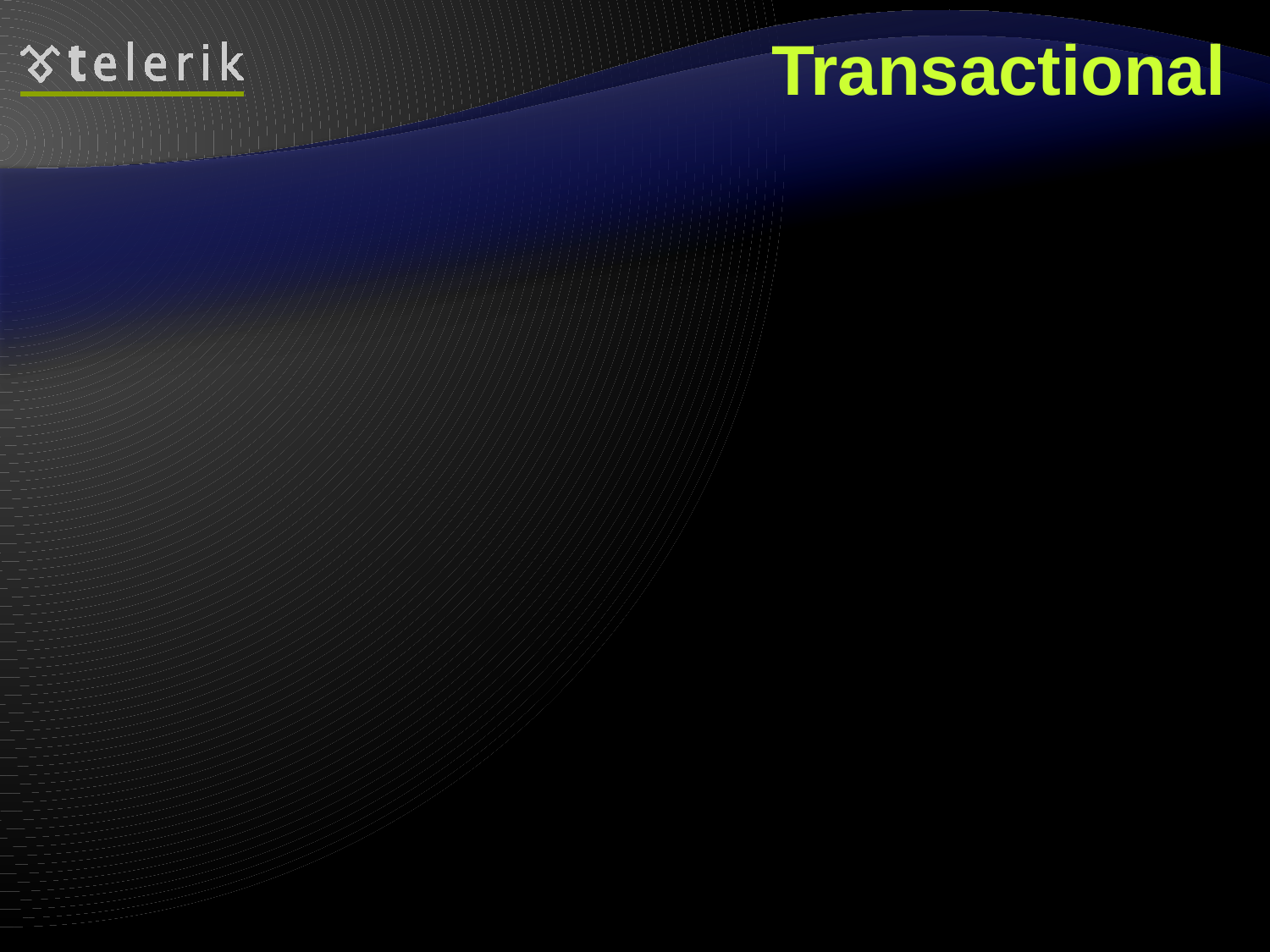

# Transactional
complex interactions
read and write actions
usage of transaction management of database systems
efficient and consistent data management
structured data and queries

Examples: news sites, booking systems, online banking